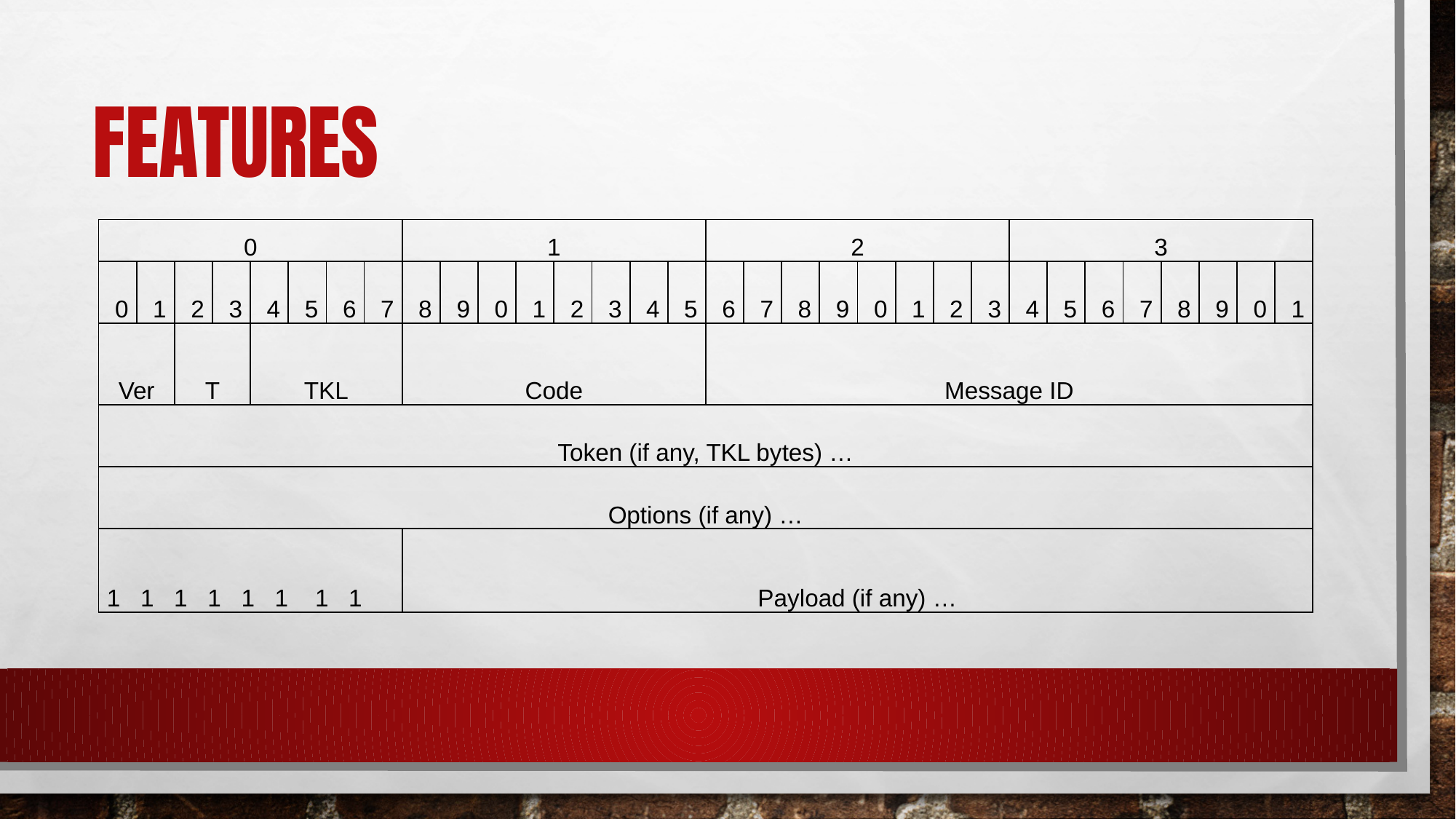

# features
| 0 |  |  |  |  |  |  |  | 1 |  |  |  |  |  |  |  | 2 |  |  |  |  |  |  |  | 3 |  |  |  |  |  |  |  |
| --- | --- | --- | --- | --- | --- | --- | --- | --- | --- | --- | --- | --- | --- | --- | --- | --- | --- | --- | --- | --- | --- | --- | --- | --- | --- | --- | --- | --- | --- | --- | --- |
| 0 | 1 | 2 | 3 | 4 | 5 | 6 | 7 | 8 | 9 | 0 | 1 | 2 | 3 | 4 | 5 | 6 | 7 | 8 | 9 | 0 | 1 | 2 | 3 | 4 | 5 | 6 | 7 | 8 | 9 | 0 | 1 |
| Ver |  | T |  | TKL |  |  |  | Code |  |  |  |  |  |  |  | Message ID |  |  |  |  |  |  |  |  |  |  |  |  |  |  |  |
| Token (if any, TKL bytes) … |  |  |  |  |  |  |  |  |  |  |  |  |  |  |  |  |  |  |  |  |  |  |  |  |  |  |  |  |  |  |  |
| Options (if any) … |  |  |  |  |  |  |  |  |  |  |  |  |  |  |  |  |  |  |  |  |  |  |  |  |  |  |  |  |  |  |  |
| 1 1 1 1 1 1 1 1 |  |  |  |  |  |  |  | Payload (if any) … |  |  |  |  |  |  |  |  |  |  |  |  |  |  |  |  |  |  |  |  |  |  |  |